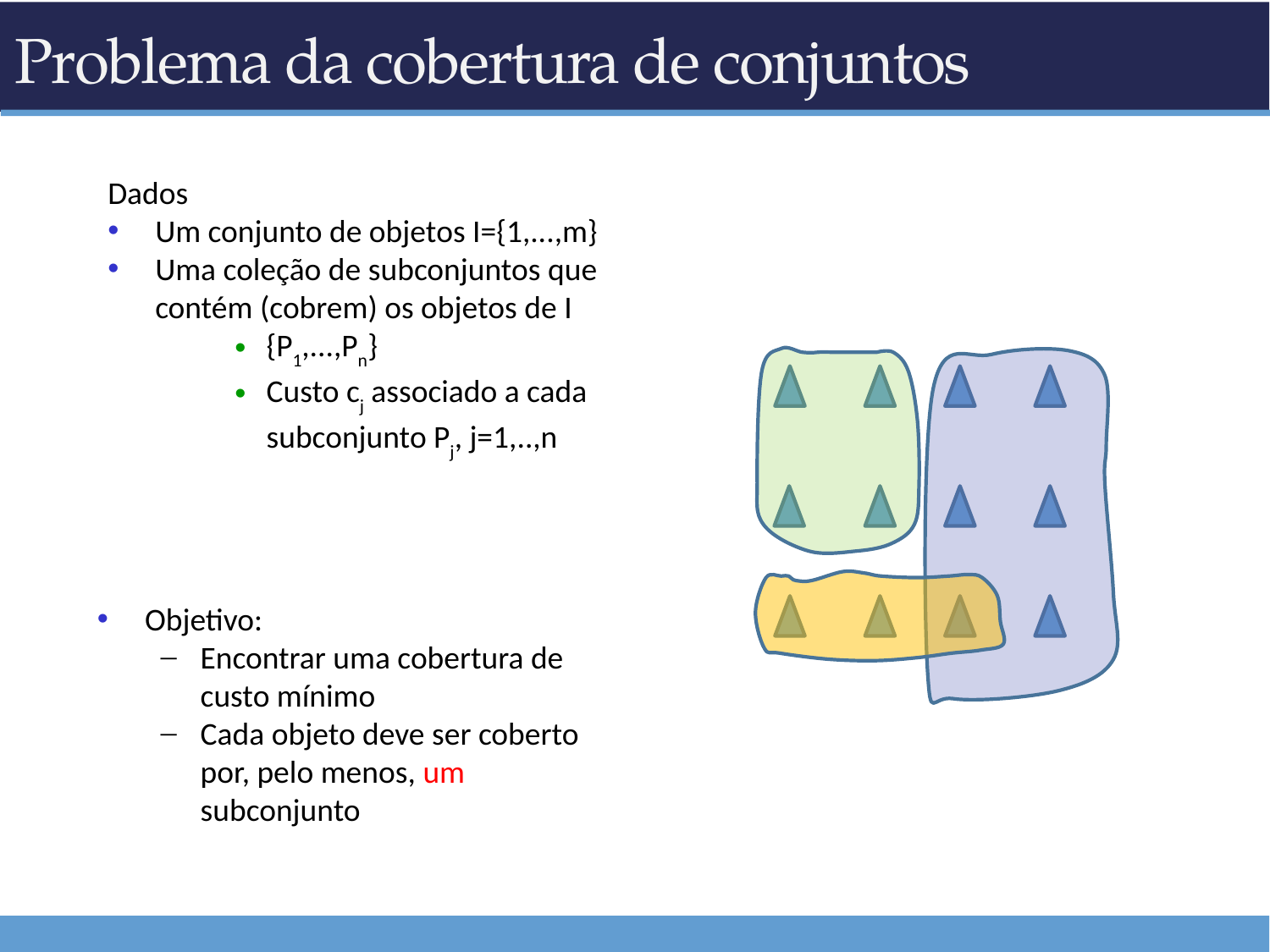

# Problema da cobertura de conjuntos
Dados
Um conjunto de objetos I={1,...,m}
Uma coleção de subconjuntos que contém (cobrem) os objetos de I
{P1,...,Pn}
Custo cj associado a cada subconjunto Pj, j=1,..,n

Objetivo:
Encontrar uma cobertura de custo mínimo
Cada objeto deve ser coberto por, pelo menos, um subconjunto